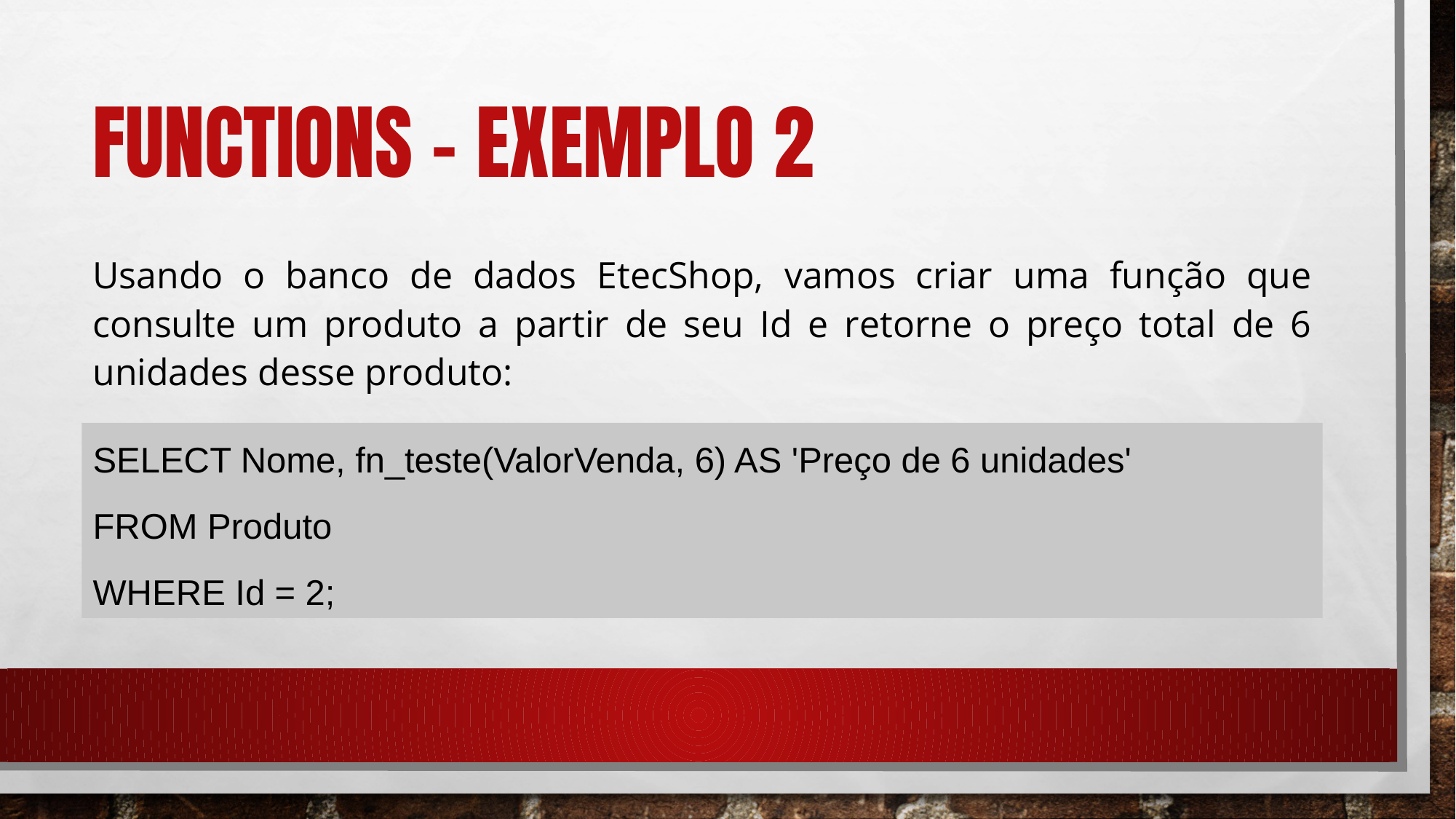

# Functions – exemplo 2
Usando o banco de dados EtecShop, vamos criar uma função que consulte um produto a partir de seu Id e retorne o preço total de 6 unidades desse produto:
SELECT Nome, fn_teste(ValorVenda, 6) AS 'Preço de 6 unidades'
FROM Produto
WHERE Id = 2;